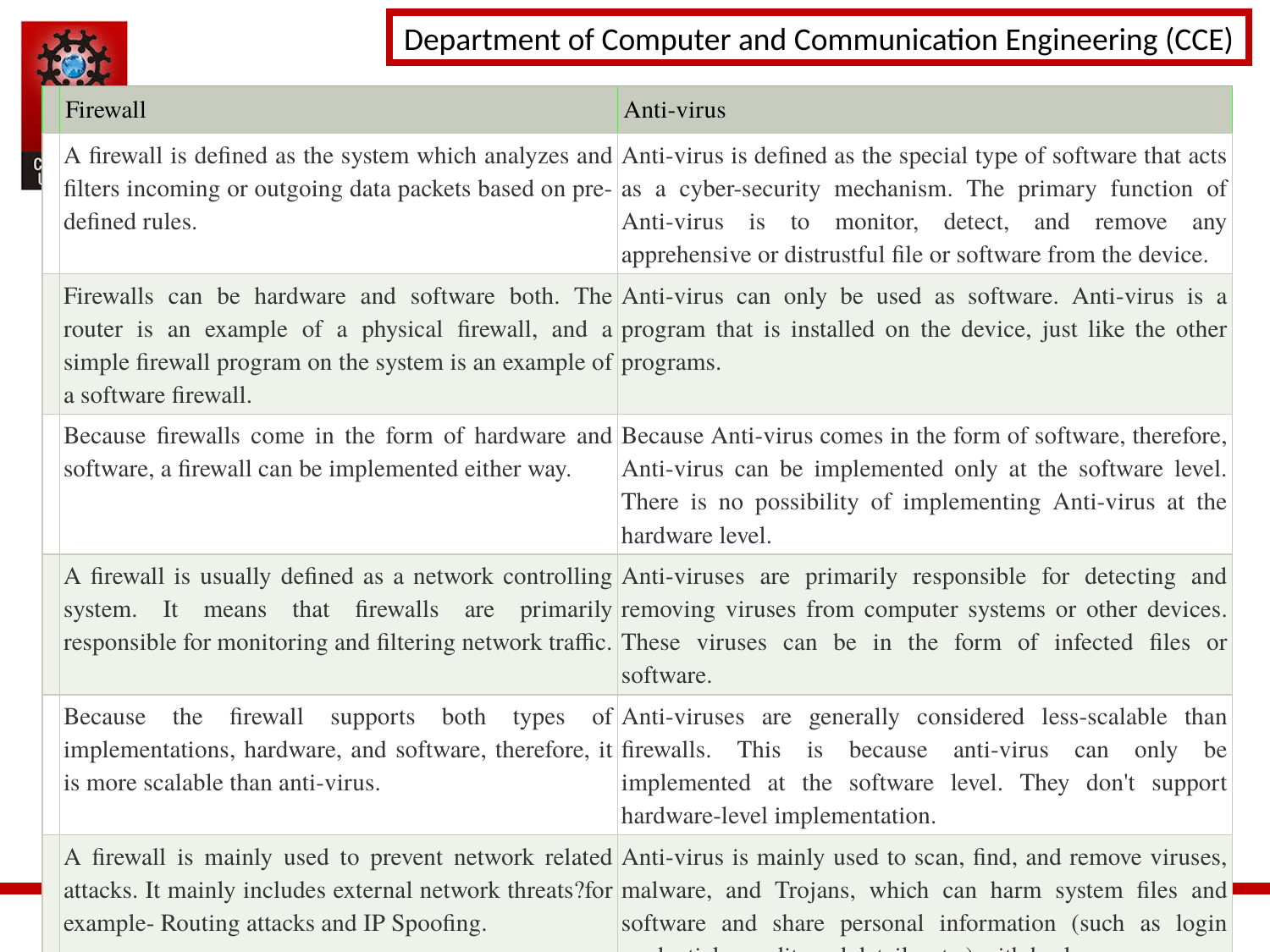

Difference between a Firewall and Anti-virus

|  | Firewall | Anti-virus |
| --- | --- | --- |
|  | A firewall is defined as the system which analyzes and filters incoming or outgoing data packets based on pre-defined rules. | Anti-virus is defined as the special type of software that acts as a cyber-security mechanism. The primary function of Anti-virus is to monitor, detect, and remove any apprehensive or distrustful file or software from the device. |
|  | Firewalls can be hardware and software both. The router is an example of a physical firewall, and a simple firewall program on the system is an example of a software firewall. | Anti-virus can only be used as software. Anti-virus is a program that is installed on the device, just like the other programs. |
|  | Because firewalls come in the form of hardware and software, a firewall can be implemented either way. | Because Anti-virus comes in the form of software, therefore, Anti-virus can be implemented only at the software level. There is no possibility of implementing Anti-virus at the hardware level. |
|  | A firewall is usually defined as a network controlling system. It means that firewalls are primarily responsible for monitoring and filtering network traffic. | Anti-viruses are primarily responsible for detecting and removing viruses from computer systems or other devices. These viruses can be in the form of infected files or software. |
|  | Because the firewall supports both types of implementations, hardware, and software, therefore, it is more scalable than anti-virus. | Anti-viruses are generally considered less-scalable than firewalls. This is because anti-virus can only be implemented at the software level. They don't support hardware-level implementation. |
|  | A firewall is mainly used to prevent network related attacks. It mainly includes external network threats?for example- Routing attacks and IP Spoofing. | Anti-virus is mainly used to scan, find, and remove viruses, malware, and Trojans, which can harm system files and software and share personal information (such as login credentials, credit card details, etc.) with hackers. |